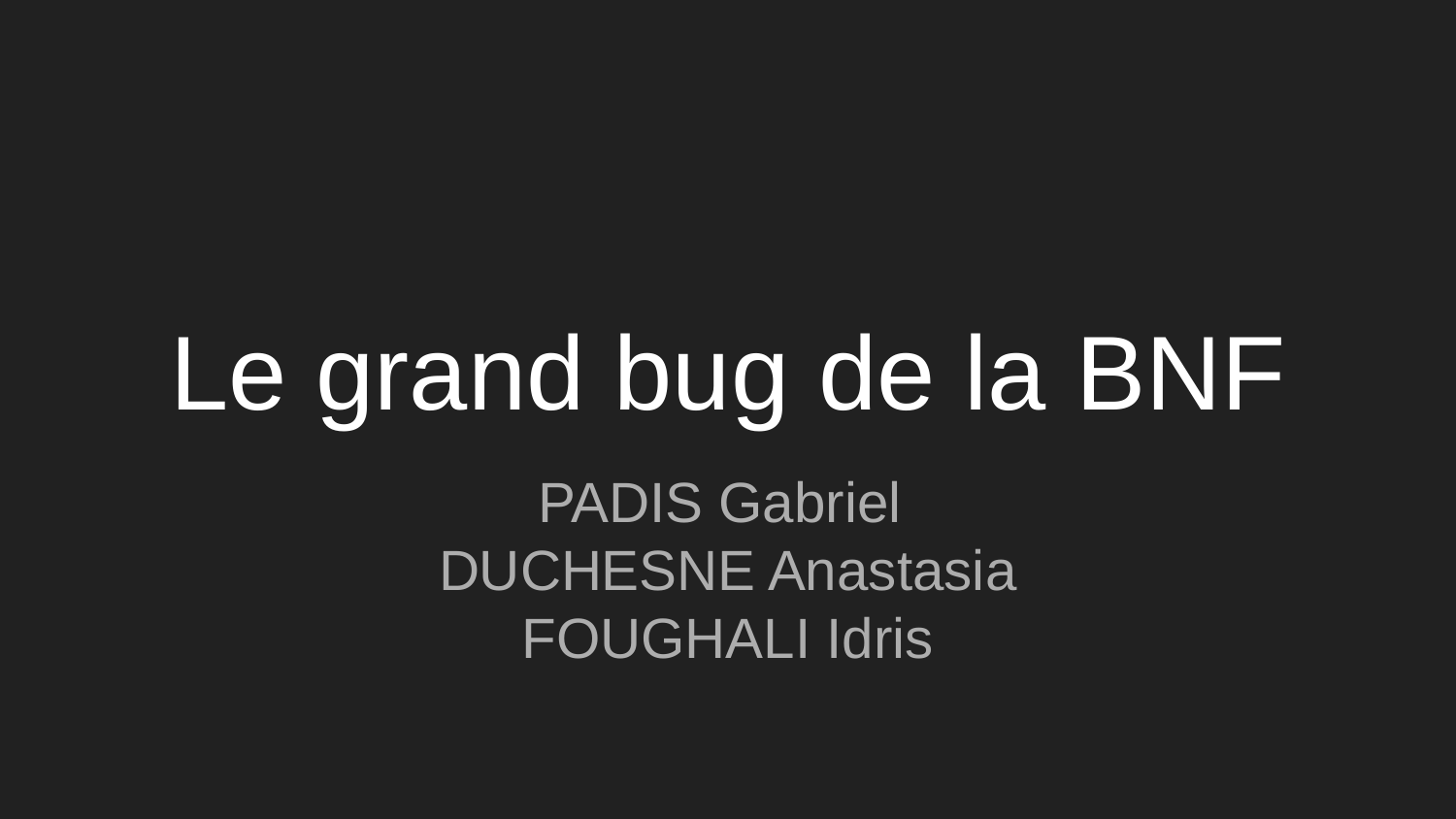

# Le grand bug de la BNF
PADIS Gabriel
DUCHESNE Anastasia
FOUGHALI Idris